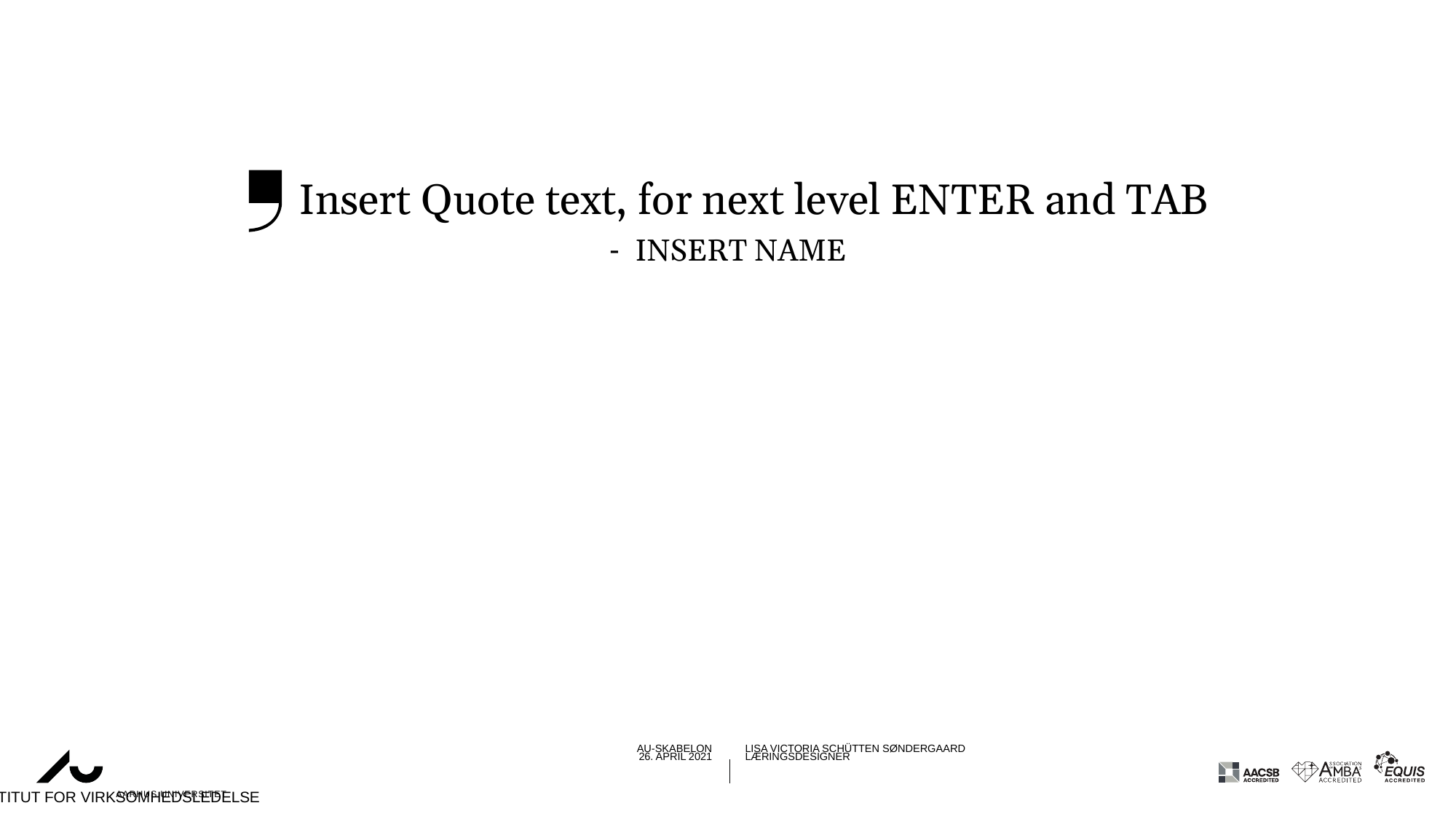

Insert Quote text, for next level ENTER and TAB
Insert Name
26-04-202126-04-2021